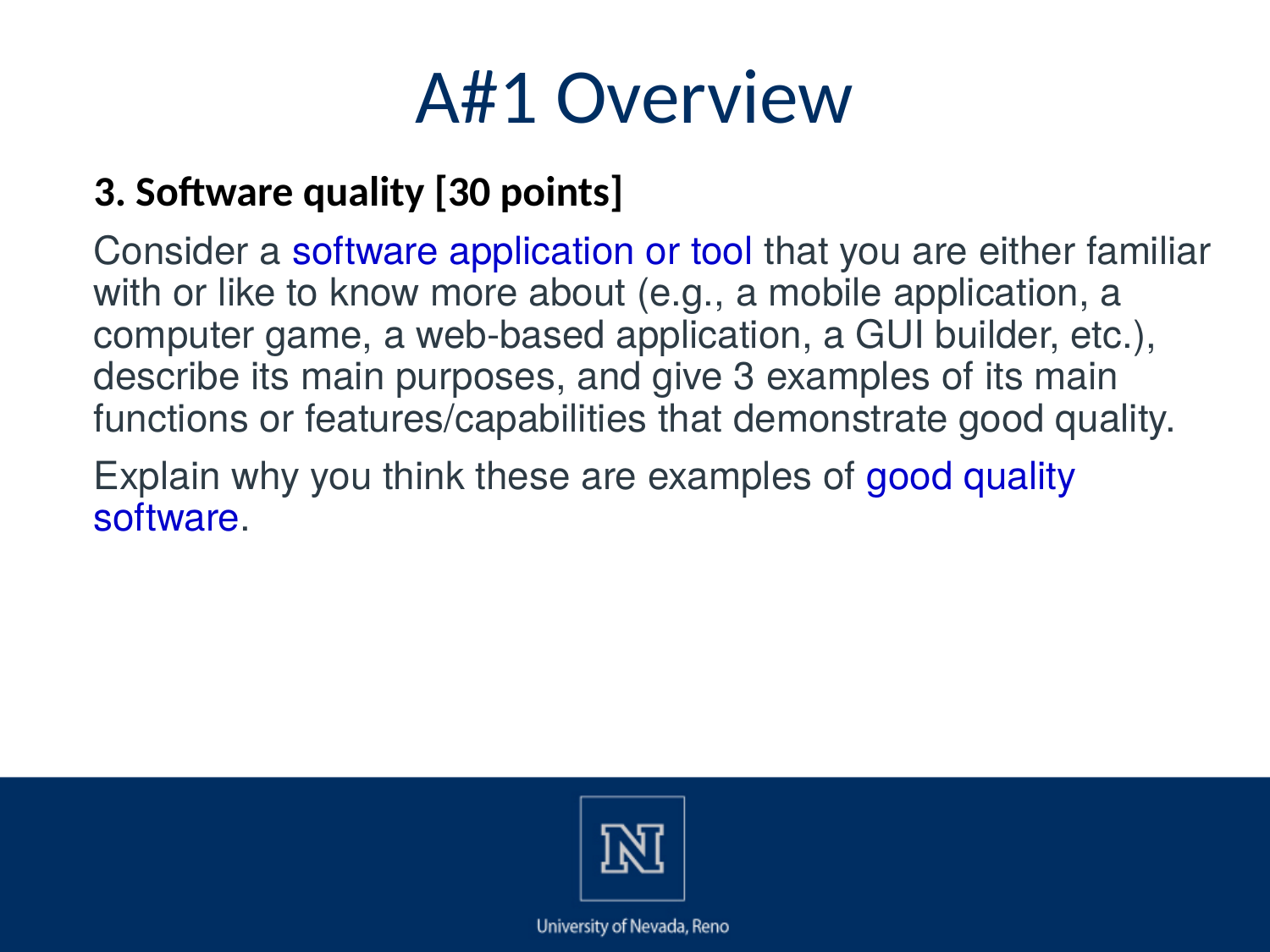

# A#1 Overview
3. Software quality [30 points]
Consider a software application or tool that you are either familiar with or like to know more about (e.g., a mobile application, a computer game, a web-based application, a GUI builder, etc.), describe its main purposes, and give 3 examples of its main functions or features/capabilities that demonstrate good quality.
Explain why you think these are examples of good quality software.
12